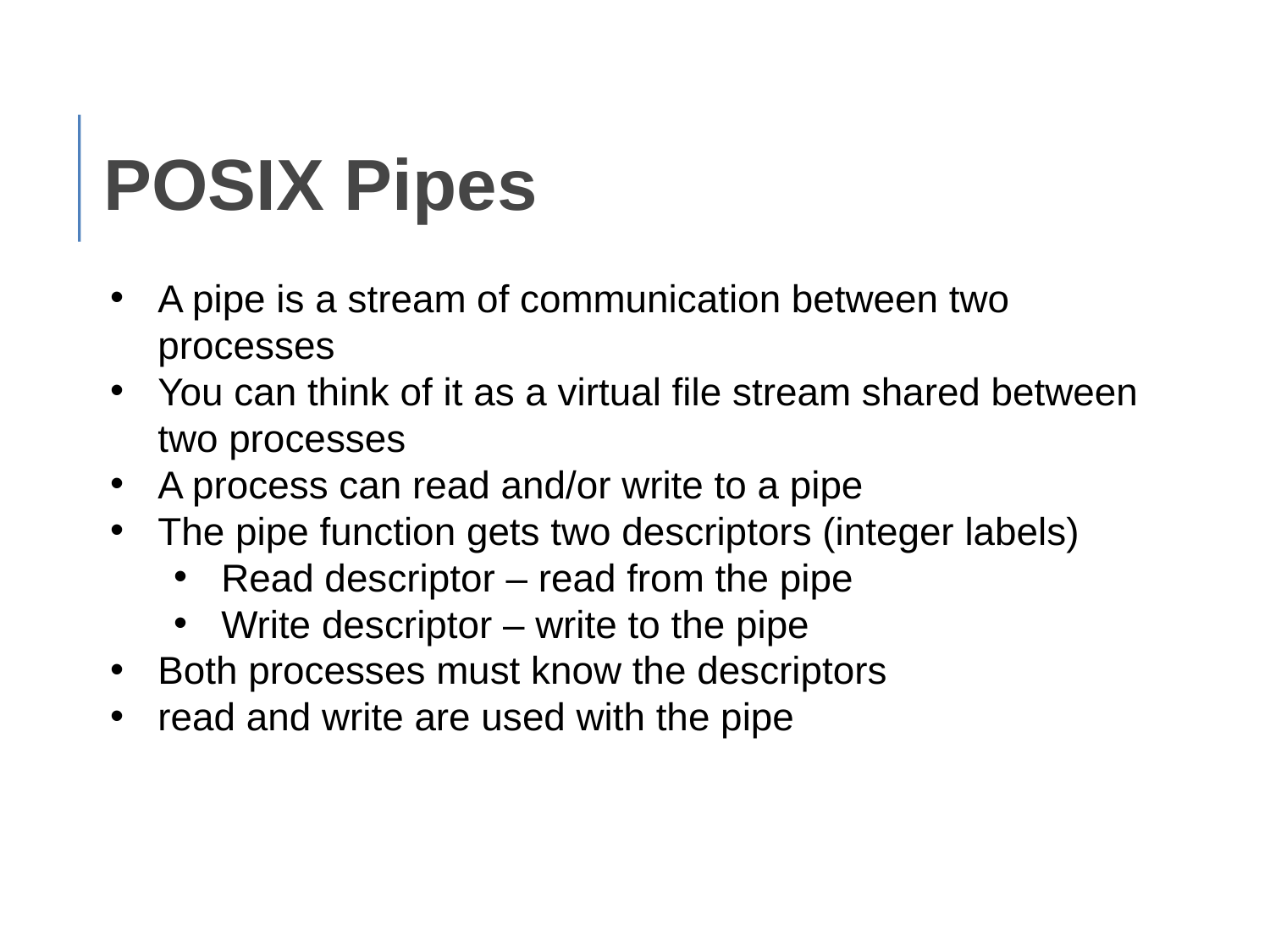

POSIX Pipes
A pipe is a stream of communication between two processes
You can think of it as a virtual file stream shared between two processes
A process can read and/or write to a pipe
The pipe function gets two descriptors (integer labels)
Read descriptor – read from the pipe
Write descriptor – write to the pipe
Both processes must know the descriptors
read and write are used with the pipe